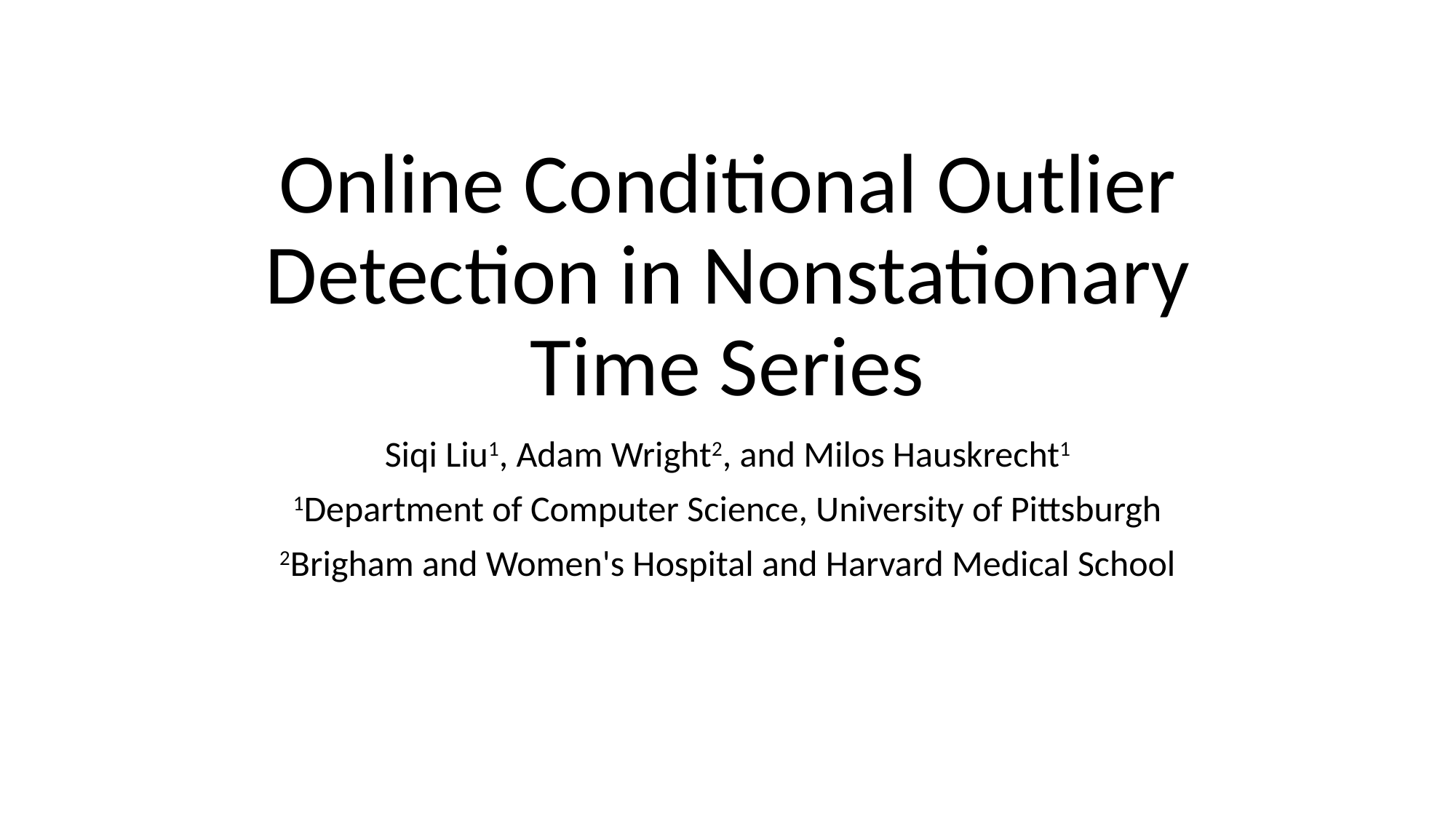

# Online Conditional Outlier Detection in Nonstationary Time Series
Siqi Liu1, Adam Wright2, and Milos Hauskrecht1
1Department of Computer Science, University of Pittsburgh
2Brigham and Women's Hospital and Harvard Medical School